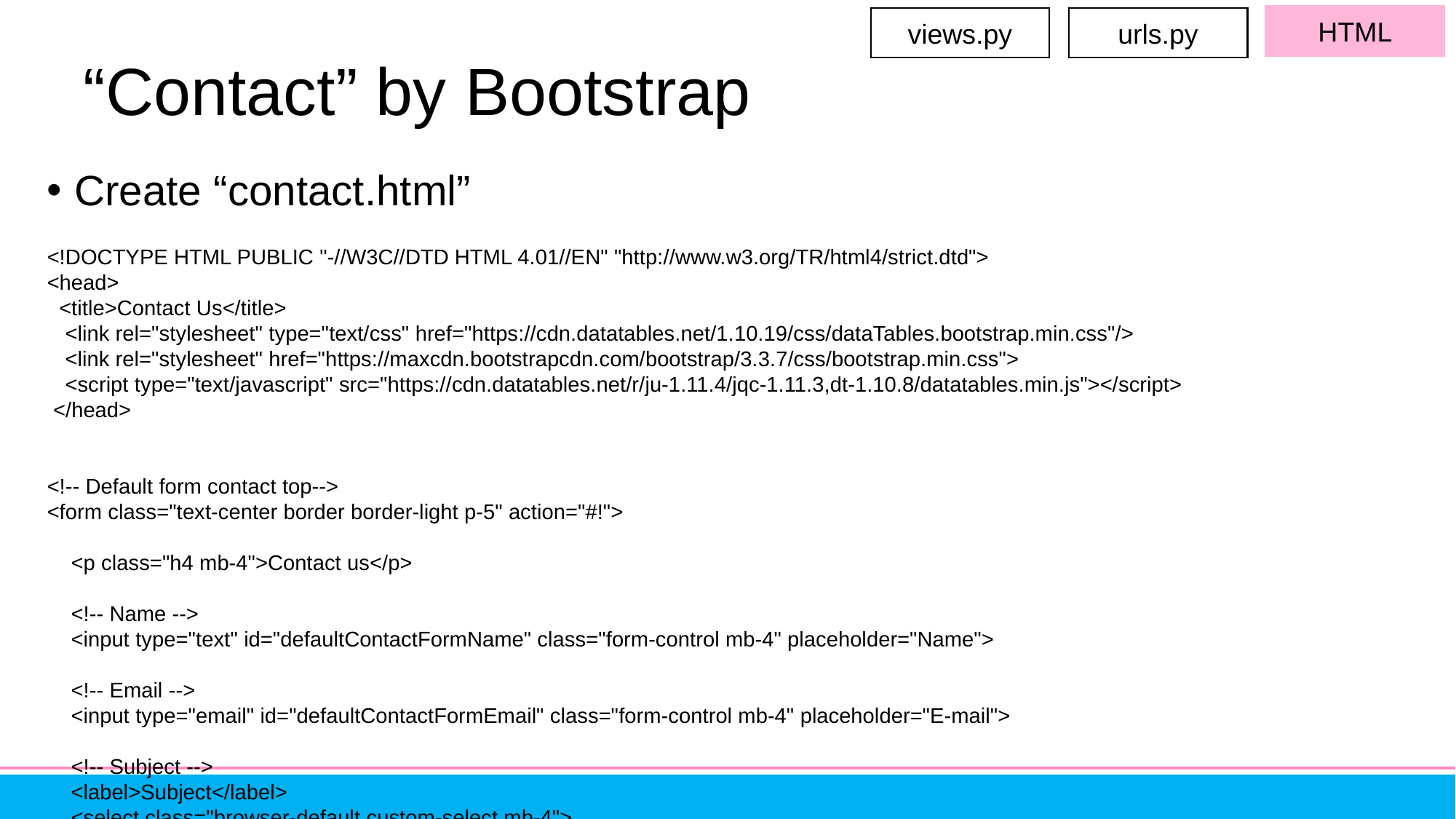

HTML
views.py
urls.py
# “Contact” by Bootstrap
Create “contact.html”
<!DOCTYPE HTML PUBLIC "-//W3C//DTD HTML 4.01//EN" "http://www.w3.org/TR/html4/strict.dtd">
<head>
  <title>Contact Us</title>
   <link rel="stylesheet" type="text/css" href="https://cdn.datatables.net/1.10.19/css/dataTables.bootstrap.min.css"/>
   <link rel="stylesheet" href="https://maxcdn.bootstrapcdn.com/bootstrap/3.3.7/css/bootstrap.min.css">
   <script type="text/javascript" src="https://cdn.datatables.net/r/ju-1.11.4/jqc-1.11.3,dt-1.10.8/datatables.min.js"></script>
 </head>

<!-- Default form contact top-->
<form class="text-center border border-light p-5" action="#!">

    <p class="h4 mb-4">Contact us</p>

    <!-- Name -->
    <input type="text" id="defaultContactFormName" class="form-control mb-4" placeholder="Name">

    <!-- Email -->
    <input type="email" id="defaultContactFormEmail" class="form-control mb-4" placeholder="E-mail">

    <!-- Subject -->
    <label>Subject</label>
    <select class="browser-default custom-select mb-4">
        <option value="" disabled>Choose option</option>
        <option value="1" selected>Feedback</option>
        <option value="2">Report a bug</option>
        <option value="3">Feature request</option>
        <option value="4">Feature request</option>
    </select>

    <!-- Message -->
    <div class="form-group">
        <textarea class="form-control rounded-0" id="exampleFormControlTextarea2" rows="3" placeholder="Message"></textarea>
    </div>

    <!-- Copy -->
    <div class="custom-control custom-checkbox mb-4">
        <input type="checkbox" class="custom-control-input" id="defaultContactFormCopy">
        <label class="custom-control-label" for="defaultContactFormCopy">Send me a copy of this message</label>
    </div>

    <!-- Send button -->
    <button class="btn btn-info btn-block" type="submit">Send</button>

</form>
<!-- Default form contact bottom-->